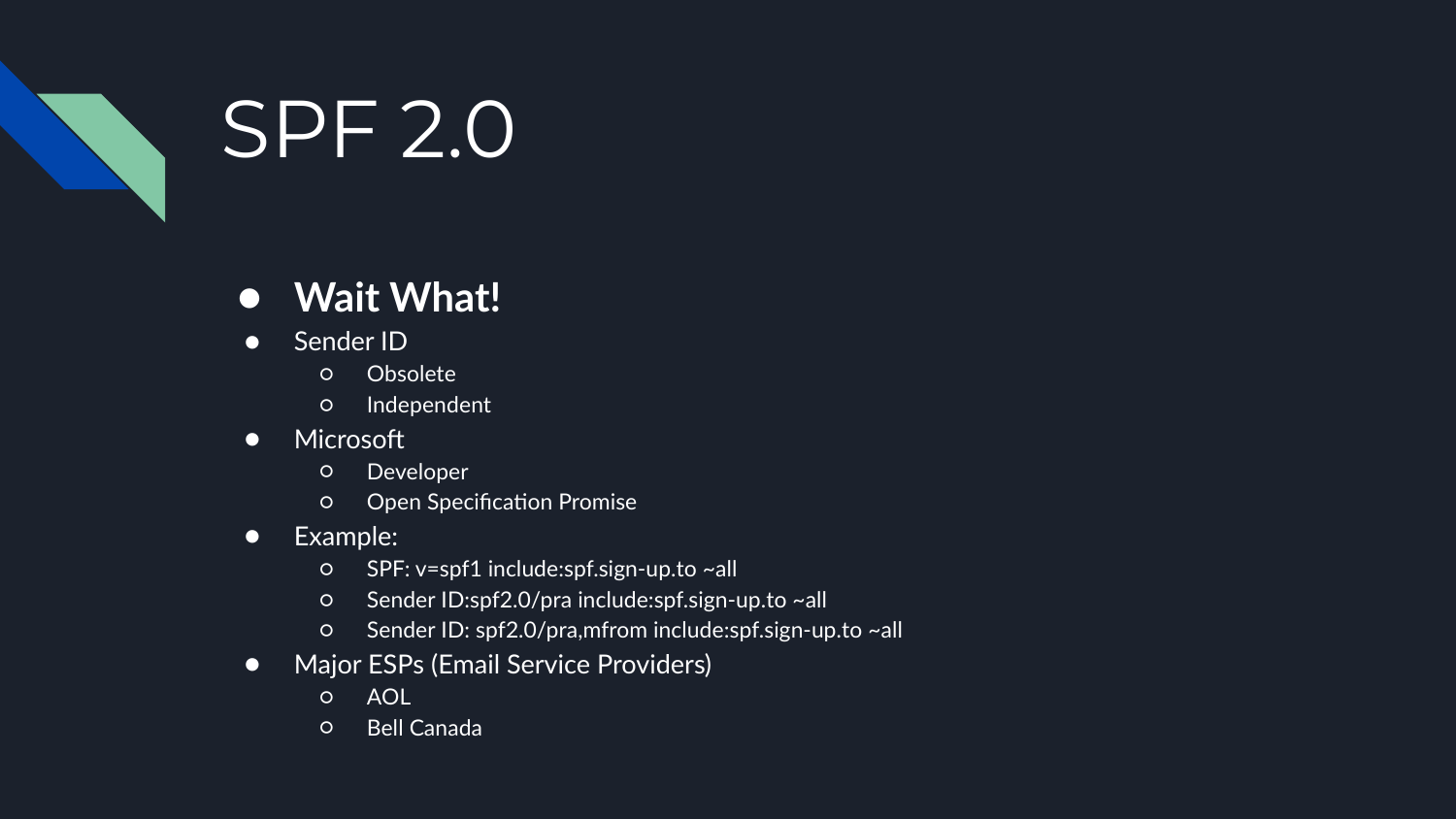

# SPF 2.0
Wait What!
Sender ID
Obsolete
Independent
Microsoft
Developer
Open Specification Promise
Example:
SPF: v=spf1 include:spf.sign-up.to ~all
Sender ID:spf2.0/pra include:spf.sign-up.to ~all
Sender ID: spf2.0/pra,mfrom include:spf.sign-up.to ~all
Major ESPs (Email Service Providers)
AOL
Bell Canada